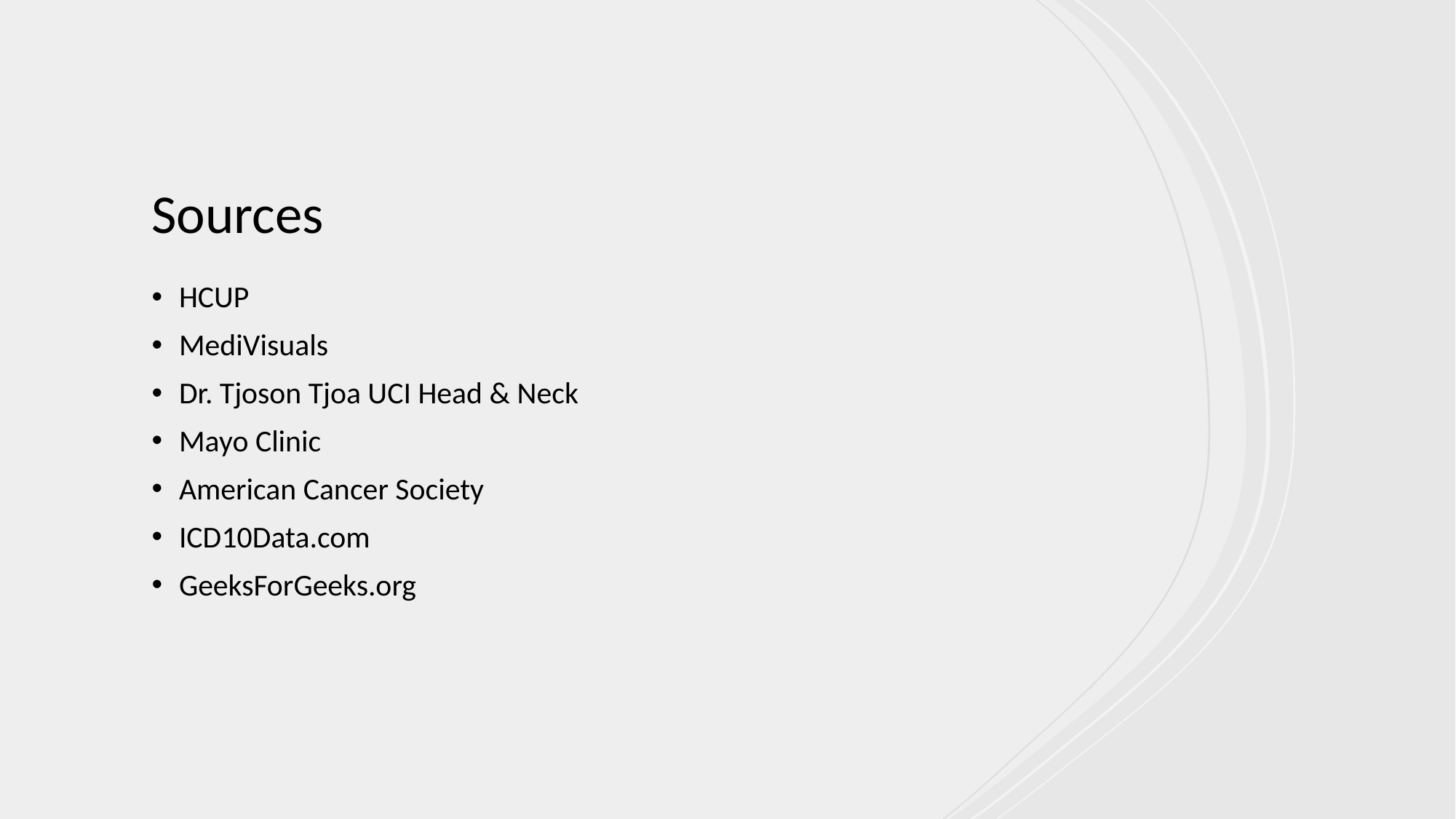

# Sources
HCUP
MediVisuals
Dr. Tjoson Tjoa UCI Head & Neck
Mayo Clinic
American Cancer Society
ICD10Data.com
GeeksForGeeks.org